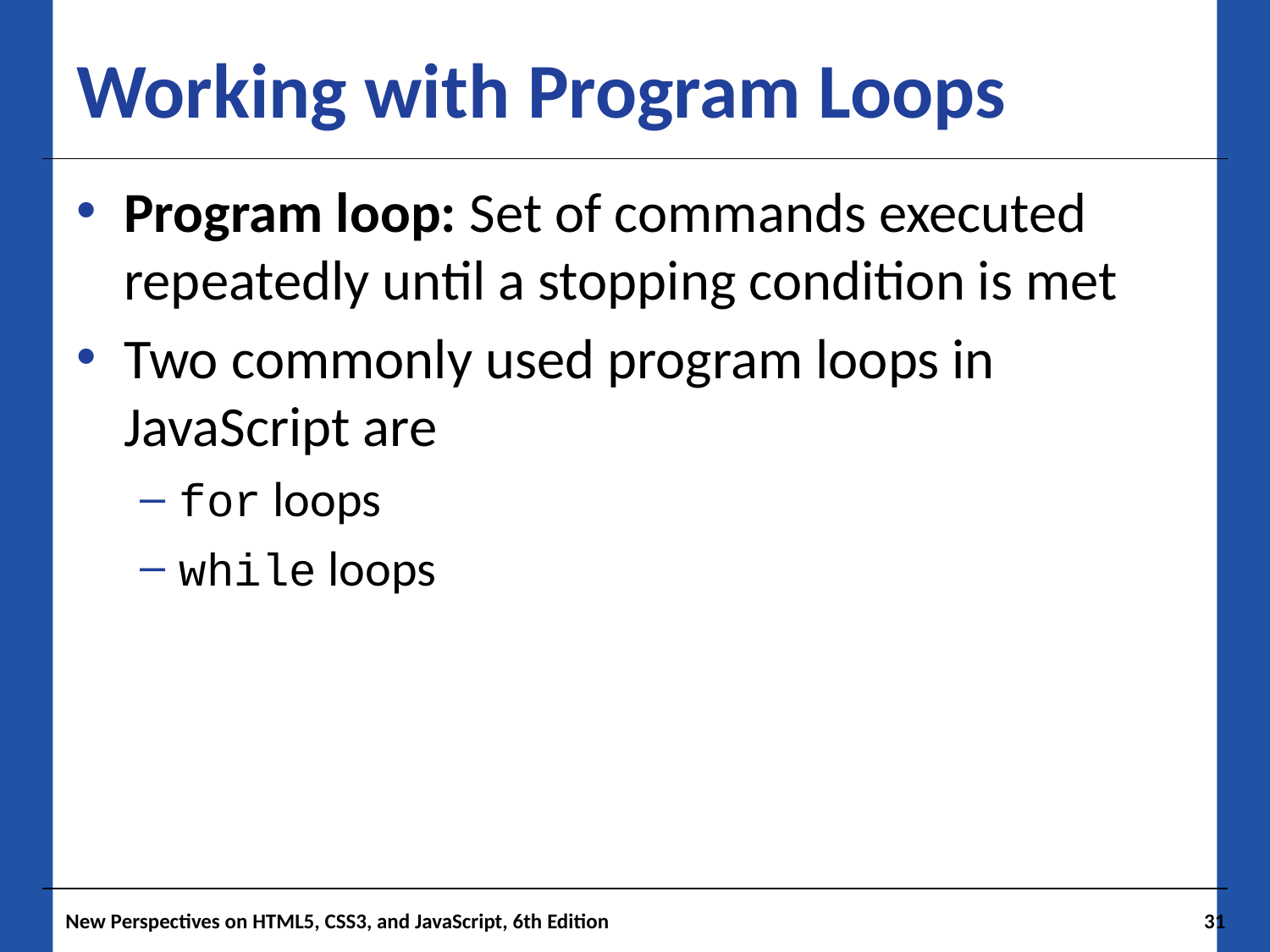

# Working with Program Loops
Program loop: Set of commands executed repeatedly until a stopping condition is met
Two commonly used program loops in JavaScript are
for loops
while loops
New Perspectives on HTML5, CSS3, and JavaScript, 6th Edition
31